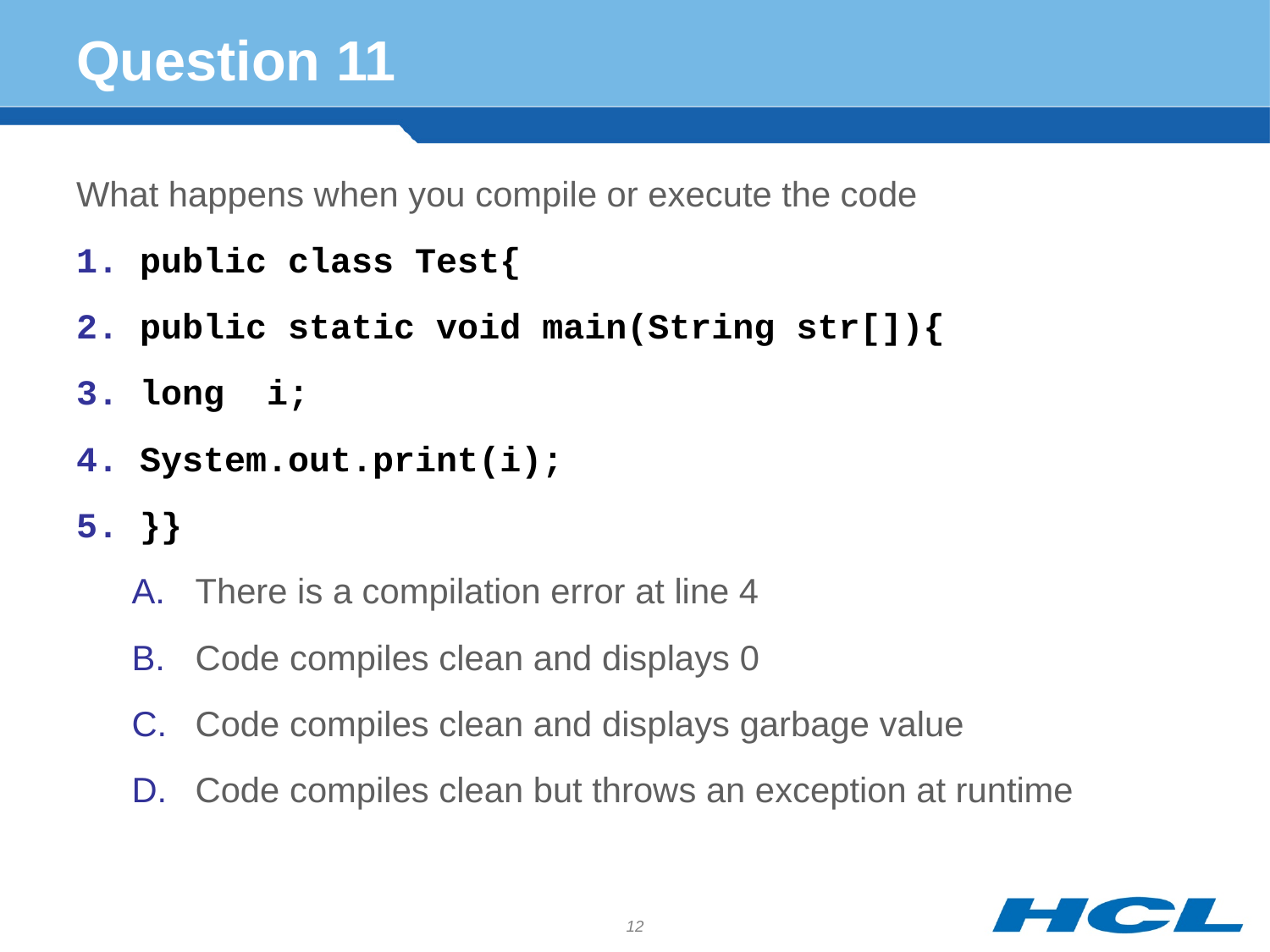

# Question 11
What happens when you compile or execute the code
public class Test{
public static void main(String str[]){
long  i;
System.out.print(i);
}}
There is a compilation error at line 4
Code compiles clean and displays 0
Code compiles clean and displays garbage value
Code compiles clean but throws an exception at runtime
12